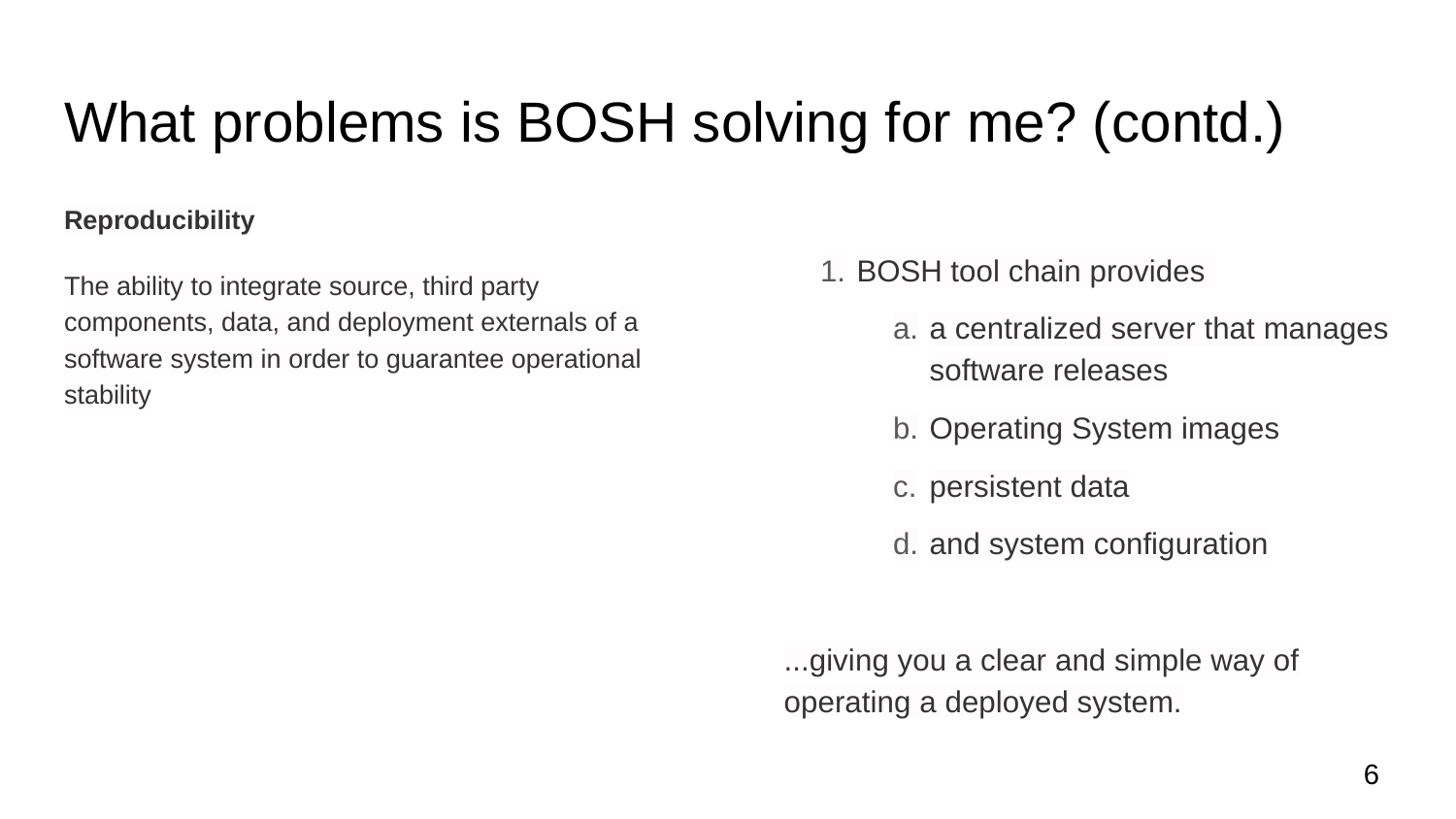

# What problems is BOSH solving for me? (contd.)
Reproducibility
The ability to integrate source, third party components, data, and deployment externals of a software system in order to guarantee operational stability

BOSH tool chain provides
a centralized server that manages software releases
Operating System images
persistent data
and system configuration

...giving you a clear and simple way of operating a deployed system.
6